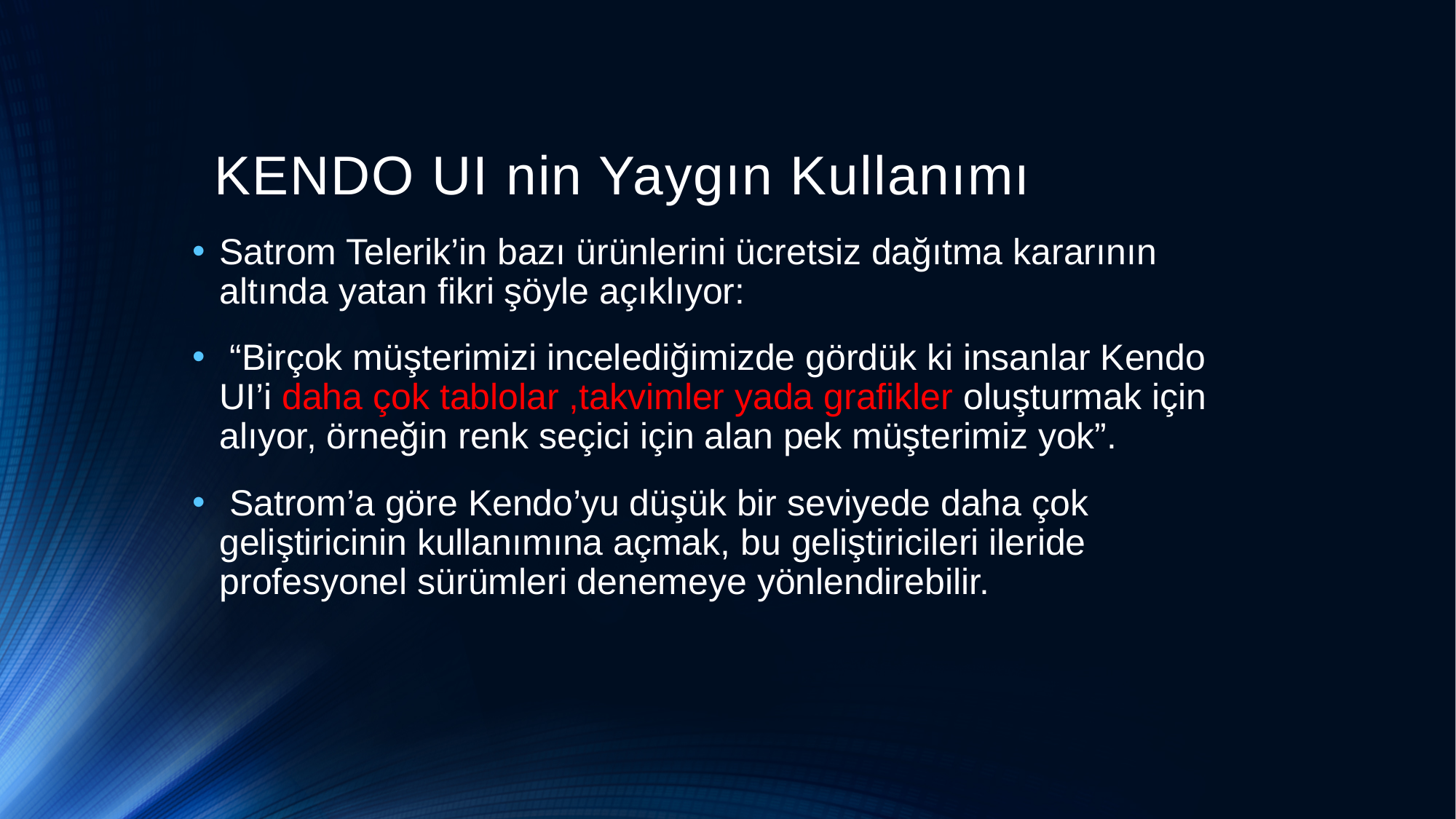

# KENDO UI nin Yaygın Kullanımı
Satrom Telerik’in bazı ürünlerini ücretsiz dağıtma kararının altında yatan fikri şöyle açıklıyor:
 “Birçok müşterimizi incelediğimizde gördük ki insanlar Kendo UI’i daha çok tablolar ,takvimler yada grafikler oluşturmak için alıyor, örneğin renk seçici için alan pek müşterimiz yok”.
 Satrom’a göre Kendo’yu düşük bir seviyede daha çok geliştiricinin kullanımına açmak, bu geliştiricileri ileride profesyonel sürümleri denemeye yönlendirebilir.